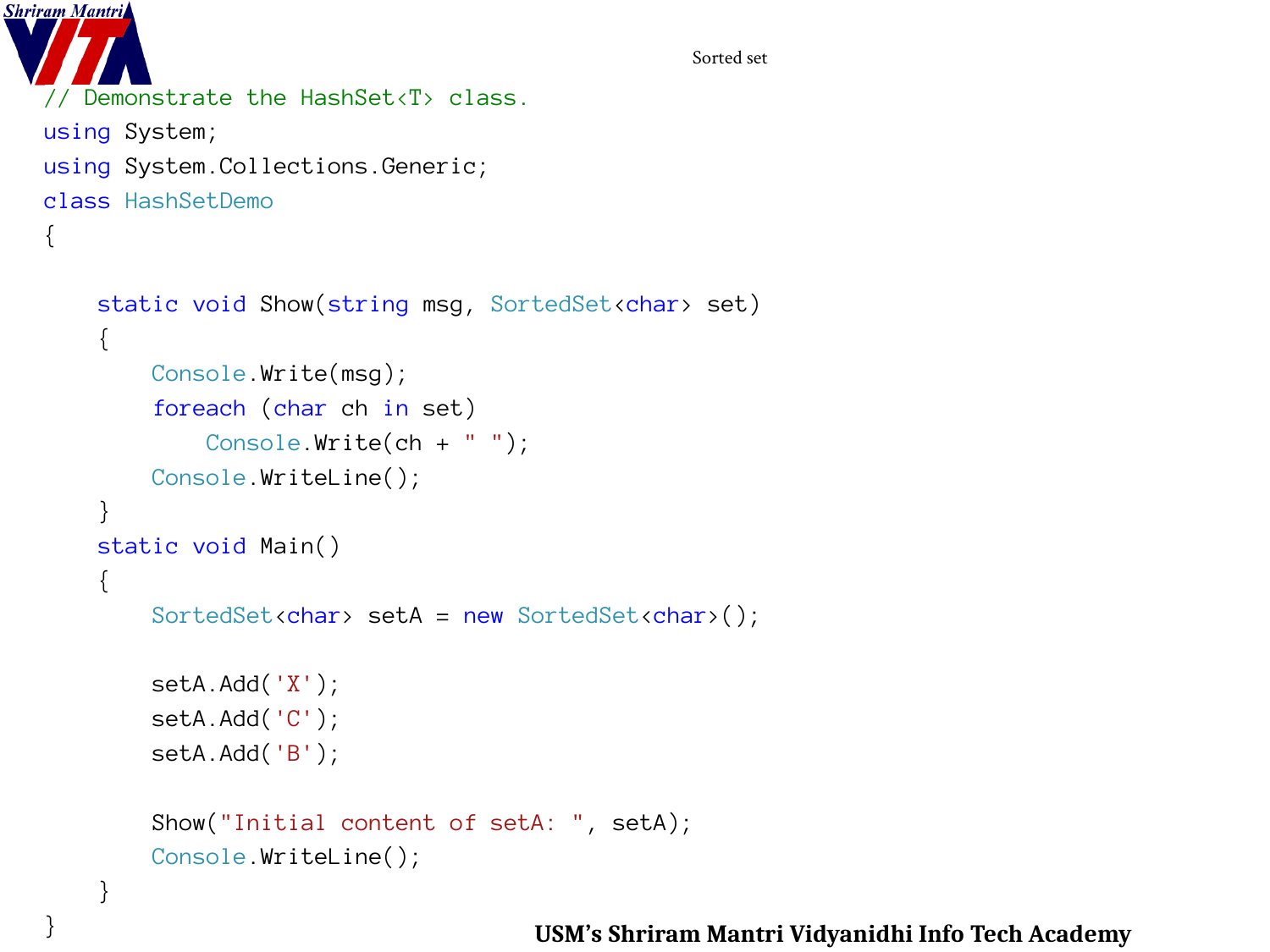

# Sorted set
// Demonstrate the HashSet<T> class.
using System;
using System.Collections.Generic;
class HashSetDemo
{

    static void Show(string msg, SortedSet<char> set)
    {
        Console.Write(msg);
        foreach (char ch in set)
            Console.Write(ch + " ");
        Console.WriteLine();
    }
    static void Main()
    {
        SortedSet<char> setA = new SortedSet<char>();

        setA.Add('X');
        setA.Add('C');
        setA.Add('B');

        Show("Initial content of setA: ", setA);
        Console.WriteLine();
    }
}